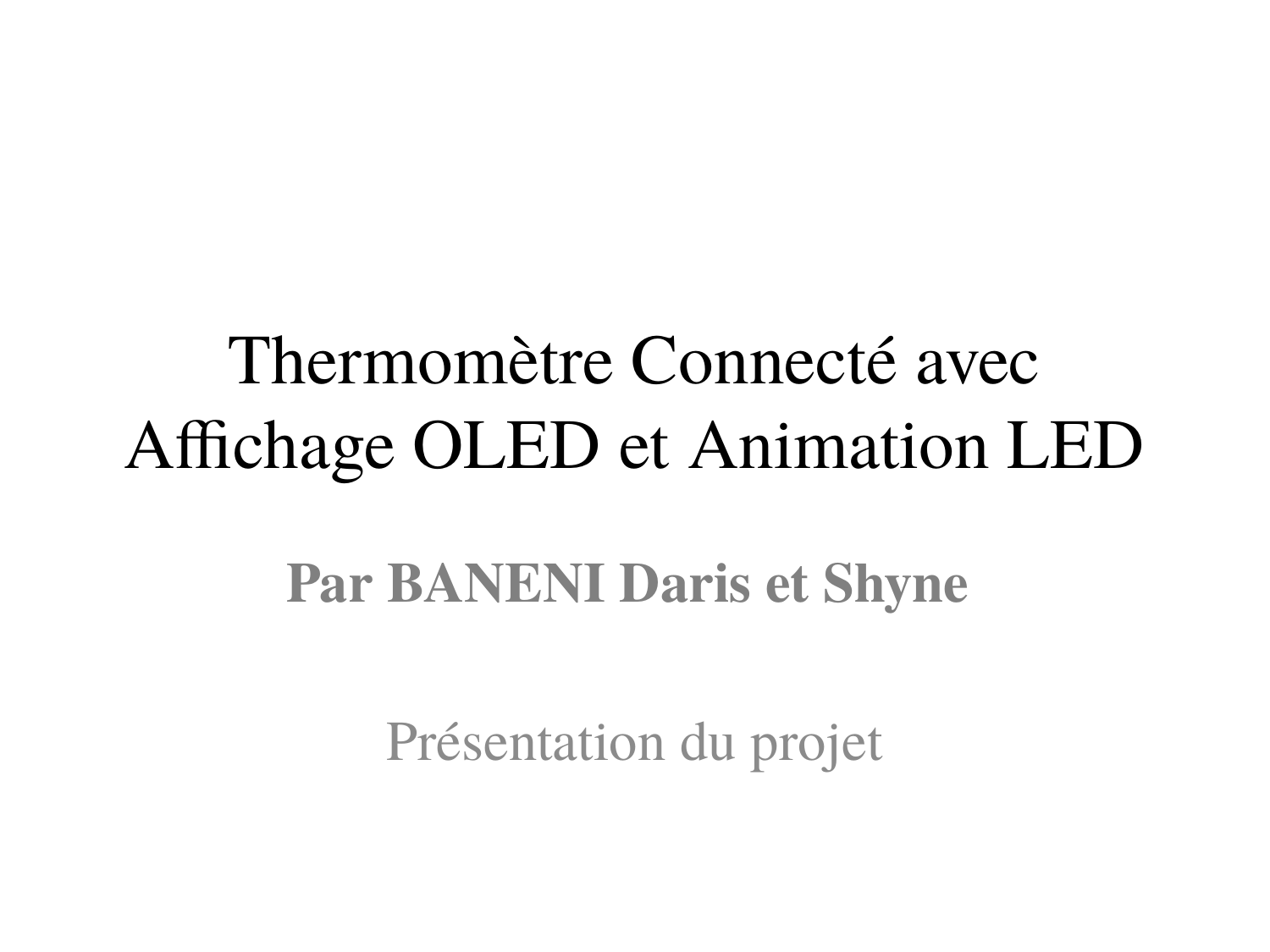

# Thermomètre Connecté avec Affichage OLED et Animation LED
Par BANENI Daris et Shyne

Présentation du projet